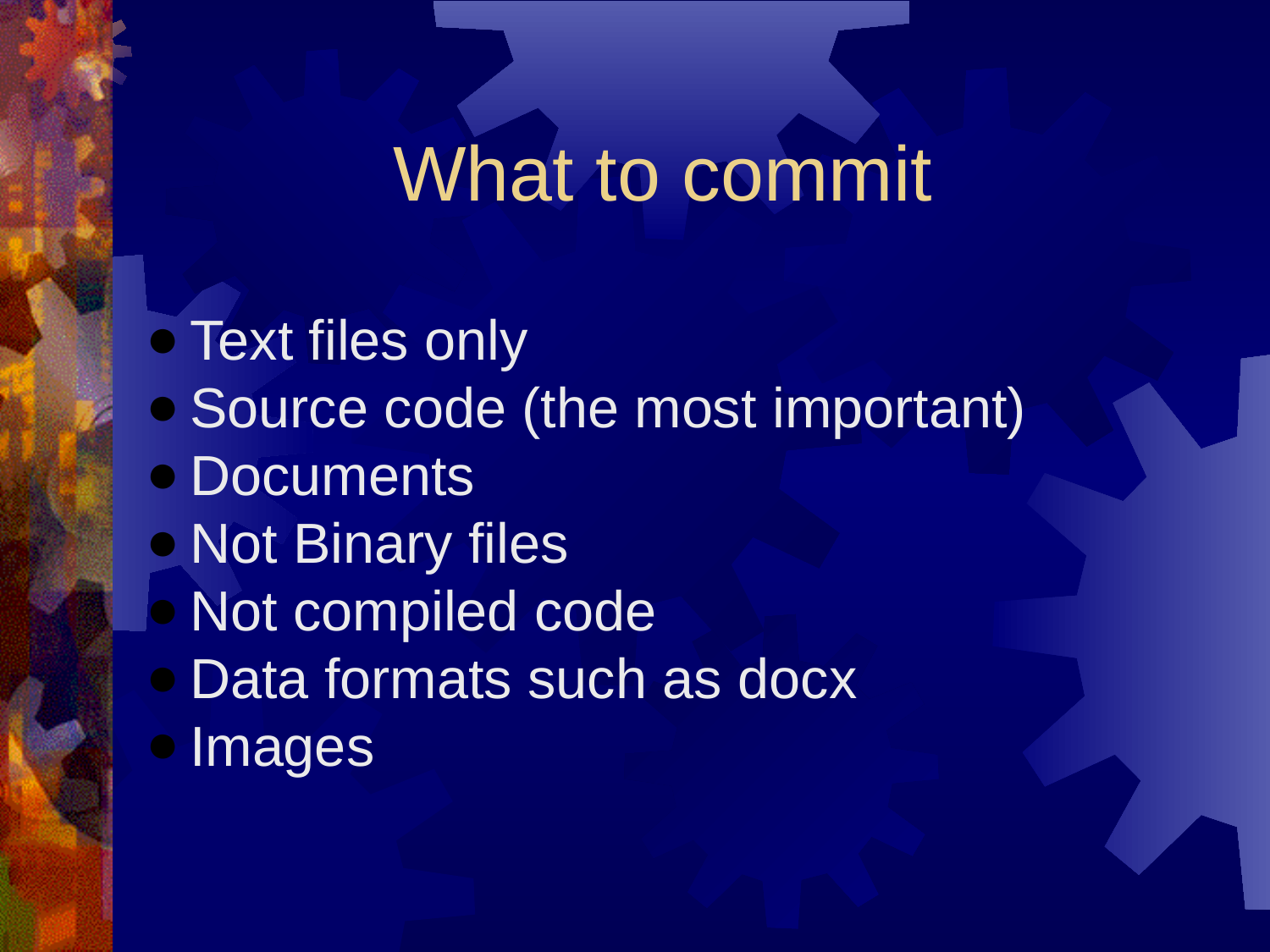

# What to commit
Text files only
Source code (the most important)
Documents
Not Binary files
Not compiled code
Data formats such as docx
Images